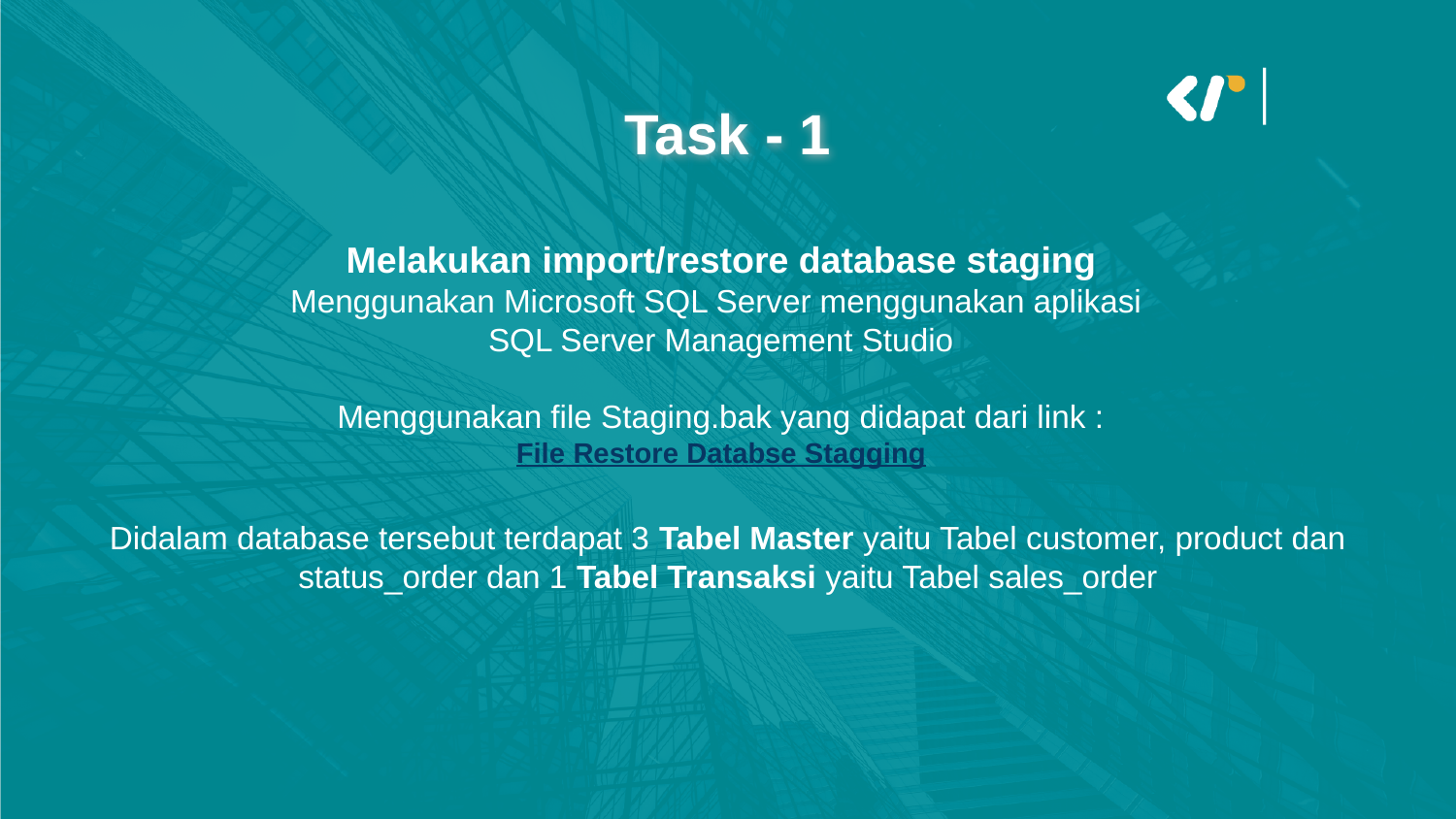

Task - 1
Melakukan import/restore database staging
Menggunakan Microsoft SQL Server menggunakan aplikasi
SQL Server Management Studio

Menggunakan file Staging.bak yang didapat dari link :
File Restore Databse Stagging
Didalam database tersebut terdapat 3 Tabel Master yaitu Tabel customer, product dan status_order dan 1 Tabel Transaksi yaitu Tabel sales_order